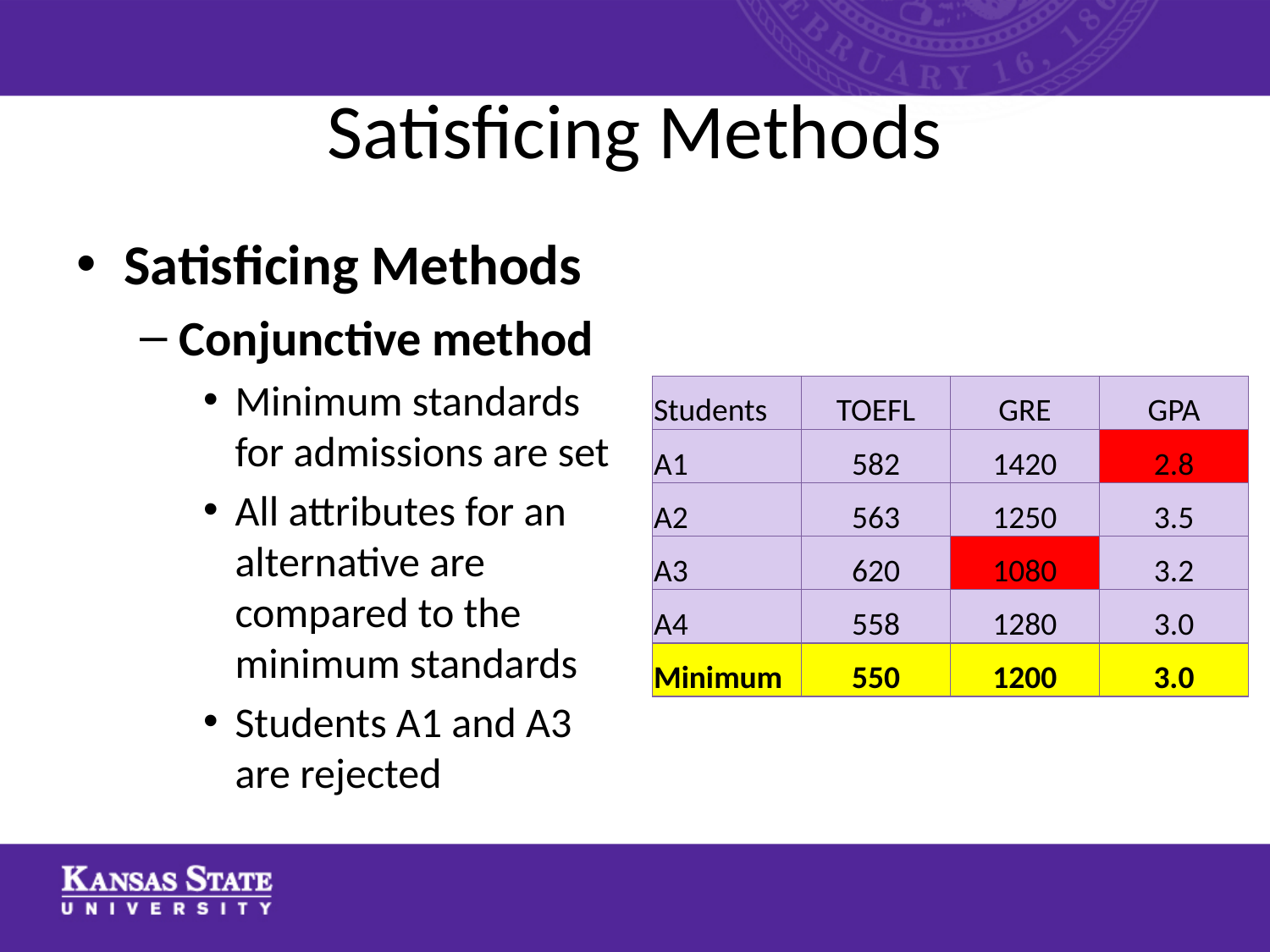

# Satisficing Methods
Satisficing Methods
Conjunctive method
Minimum standards for admissions are set
All attributes for an alternative are compared to the minimum standards
Students A1 and A3 are rejected

| Students | TOEFL | GRE | GPA |
| --- | --- | --- | --- |
| A1 | 582 | 1420 | 2.8 |
| A2 | 563 | 1250 | 3.5 |
| A3 | 620 | 1080 | 3.2 |
| A4 | 558 | 1280 | 3.0 |
| Minimum | 550 | 1200 | 3.0 |